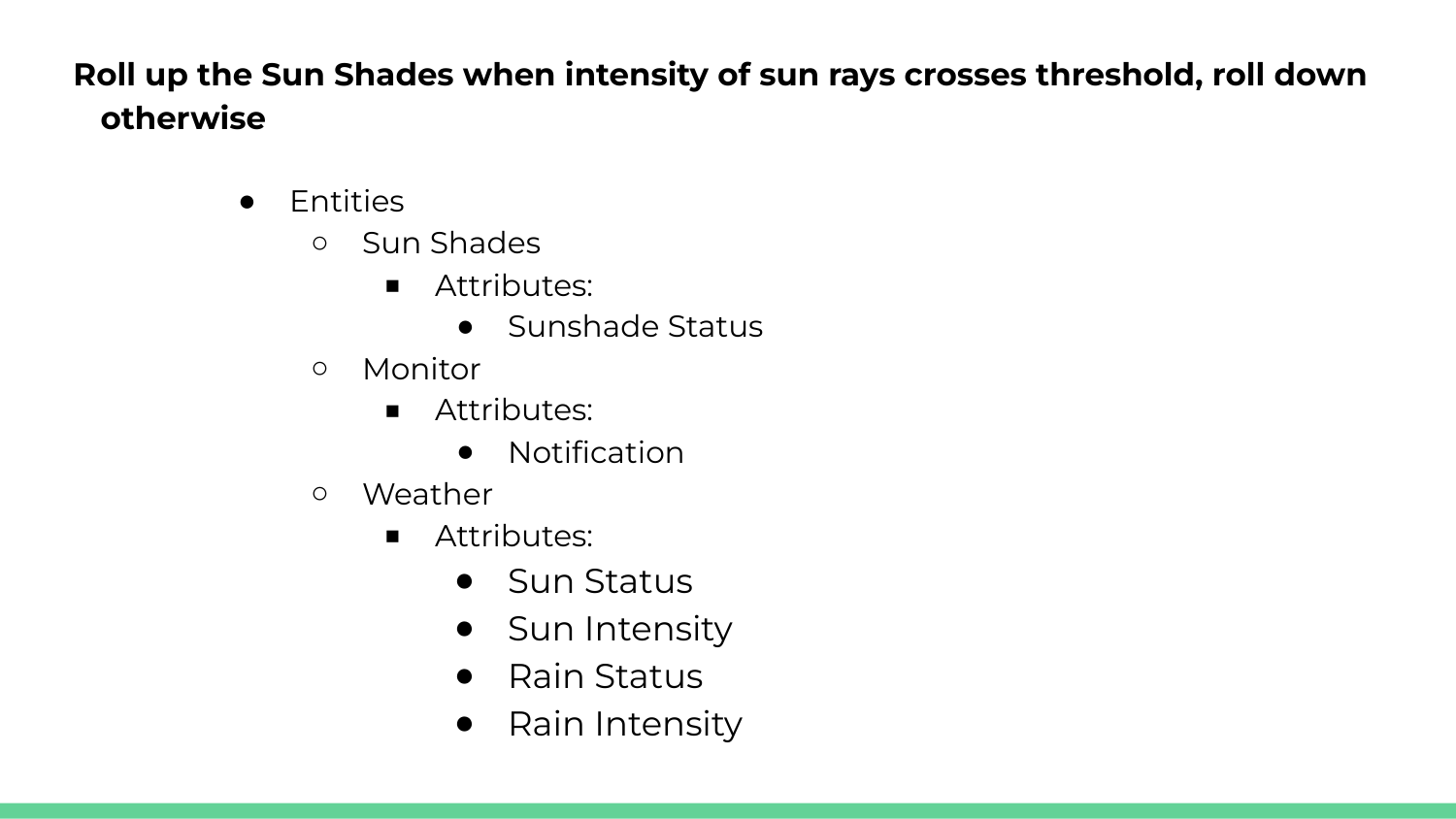

# Roll up the Sun Shades when intensity of sun rays crosses threshold, roll down otherwise
Entities
Sun Shades
Attributes:
Sunshade Status
Monitor
Attributes:
Notification
Weather
Attributes:
Sun Status
Sun Intensity
Rain Status
Rain Intensity